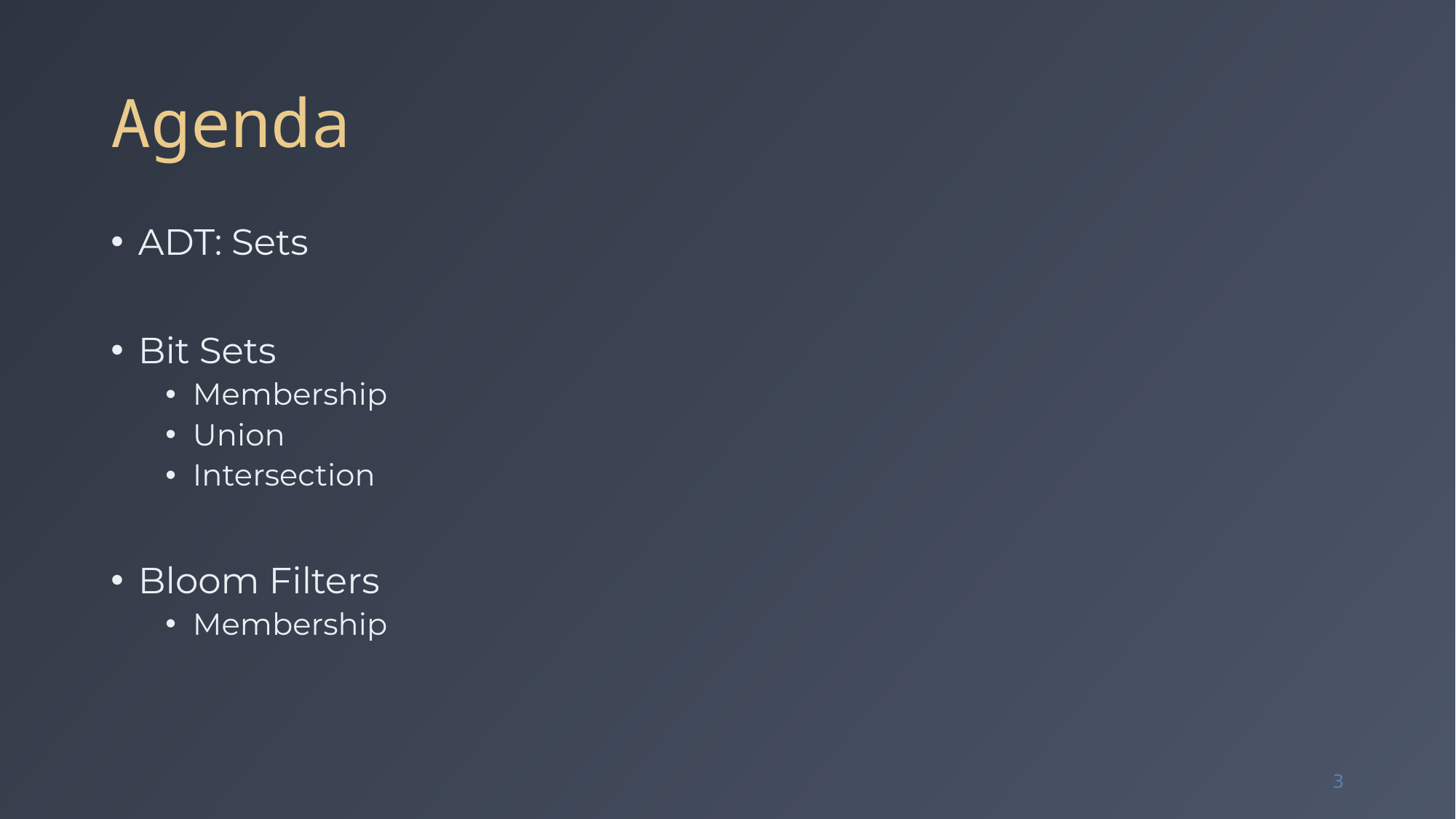

# Agenda
ADT: Sets

Bit Sets
Membership
Union
Intersection

Bloom Filters
Membership
3